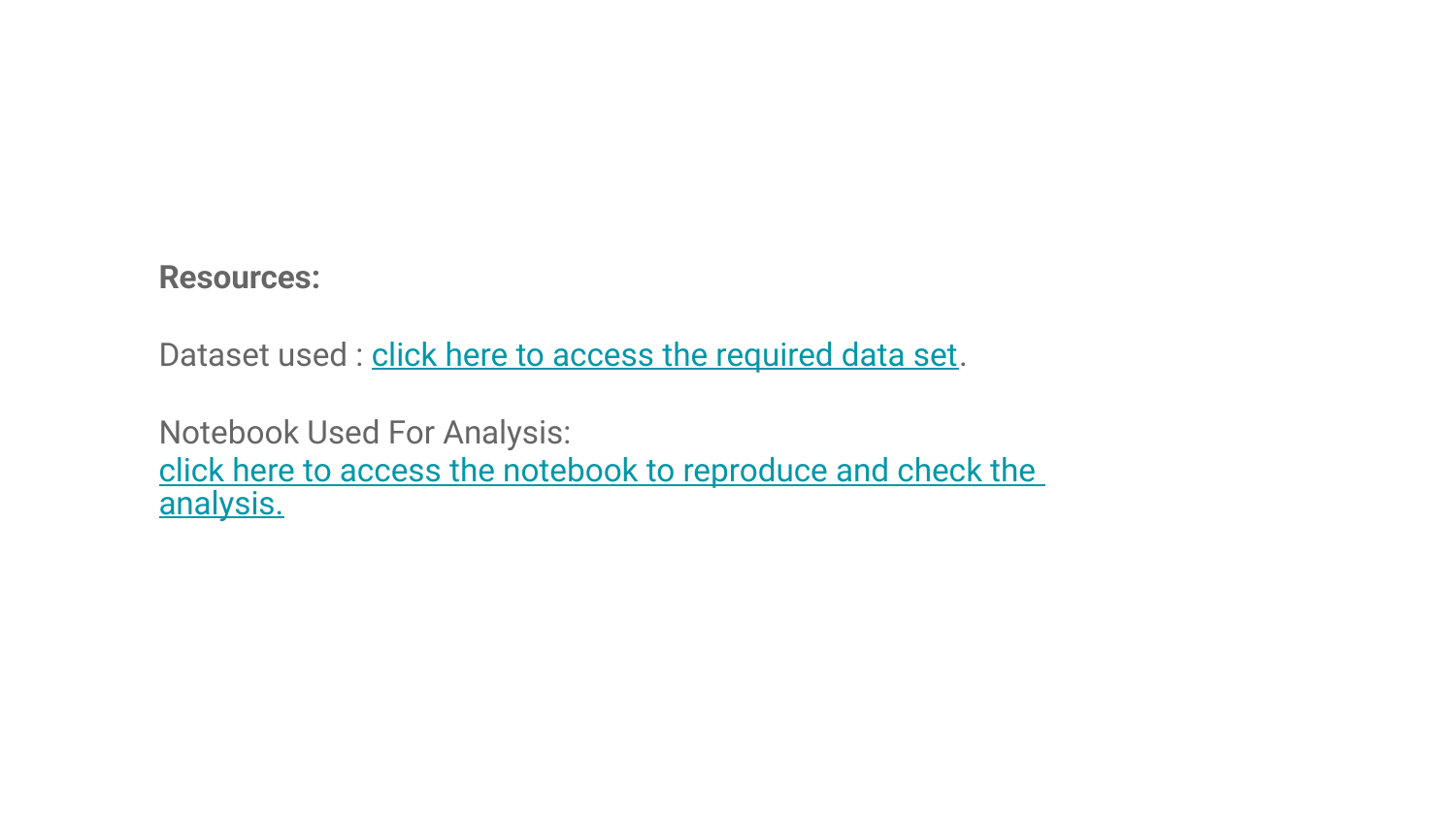

Resources:

Dataset used : click here to access the required data set.

Notebook Used For Analysis: click here to access the notebook to reproduce and check the analysis.